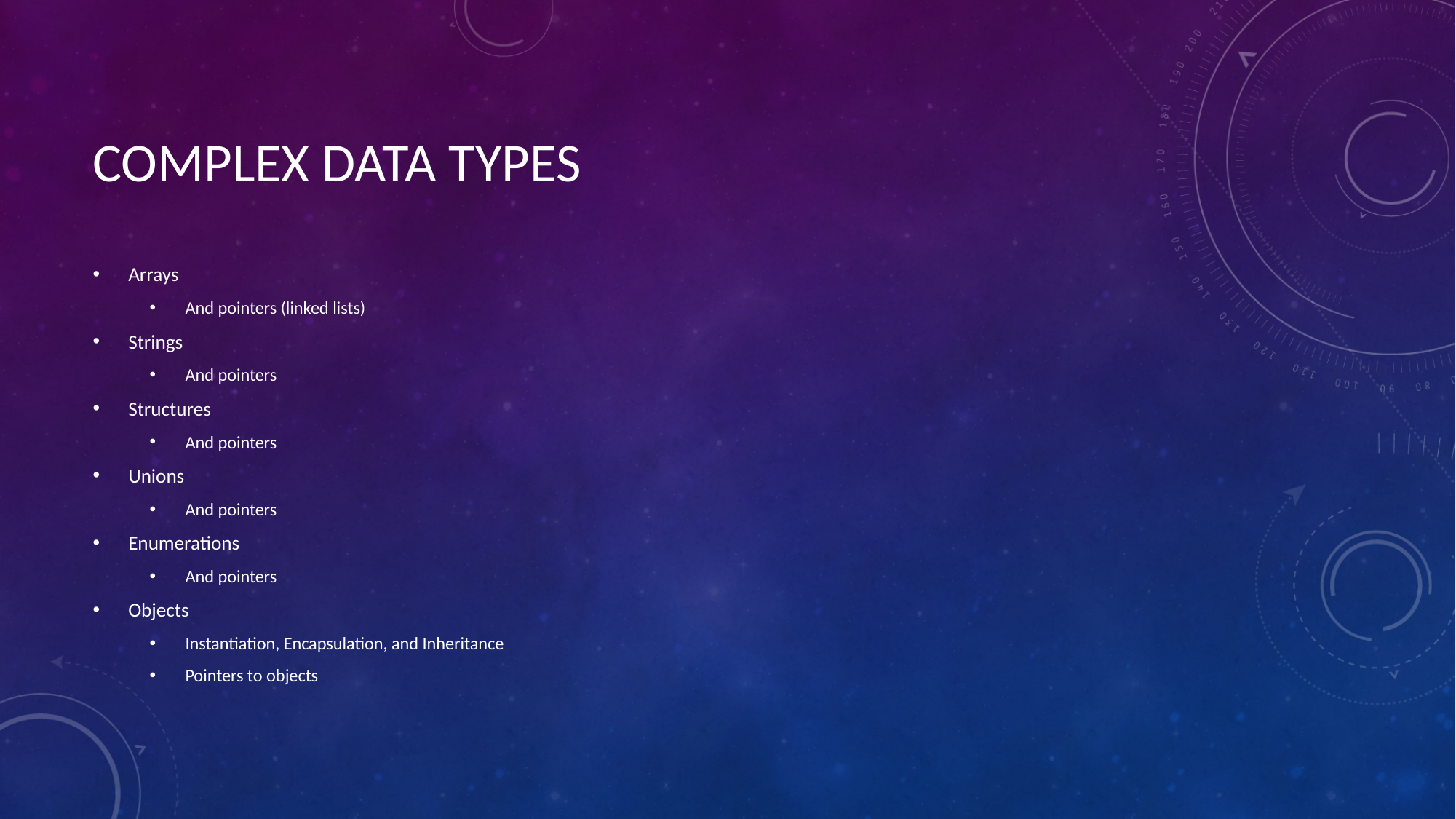

# Complex data types
Arrays
And pointers (linked lists)
Strings
And pointers
Structures
And pointers
Unions
And pointers
Enumerations
And pointers
Objects
Instantiation, Encapsulation, and Inheritance
Pointers to objects